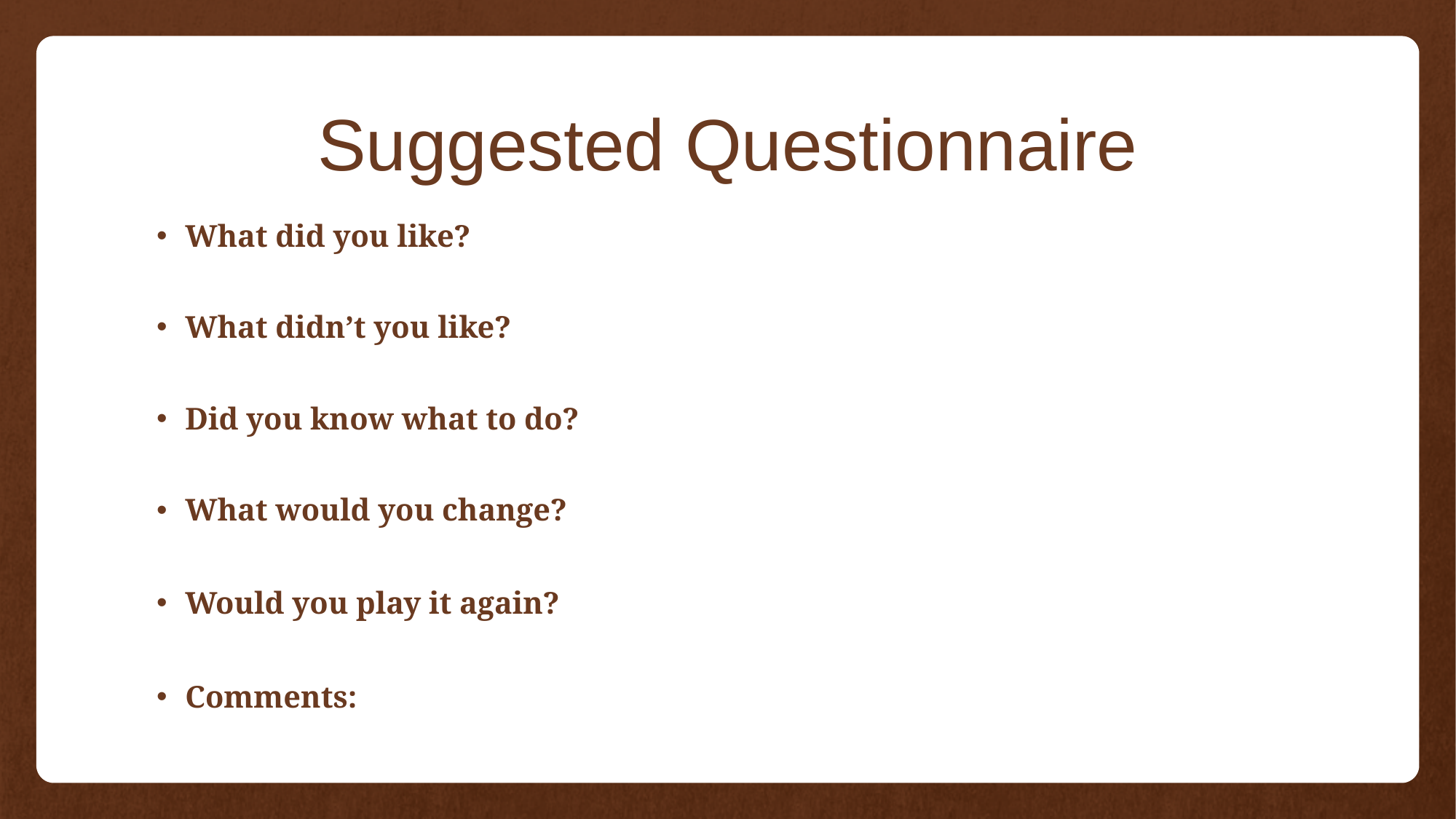

# Suggested Questionnaire
What did you like?

What didn’t you like?

Did you know what to do?

What would you change?

Would you play it again?

Comments: